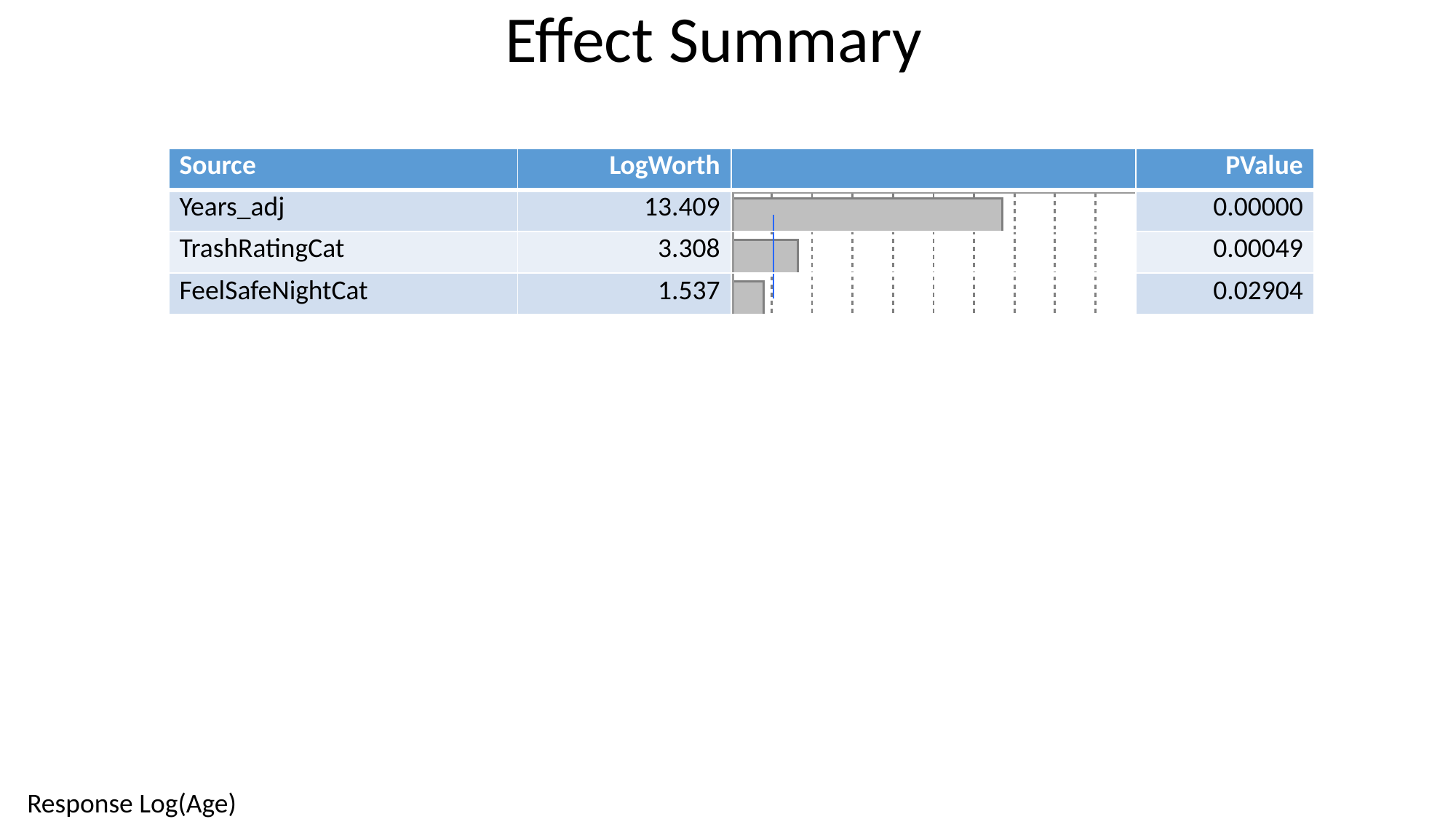

# Effect Summary
| Source | LogWorth |  | PValue |
| --- | --- | --- | --- |
| Years\_adj | 13.409 |  | 0.00000 |
| TrashRatingCat | 3.308 |  | 0.00049 |
| FeelSafeNightCat | 1.537 |  | 0.02904 |
Response Log(Age)